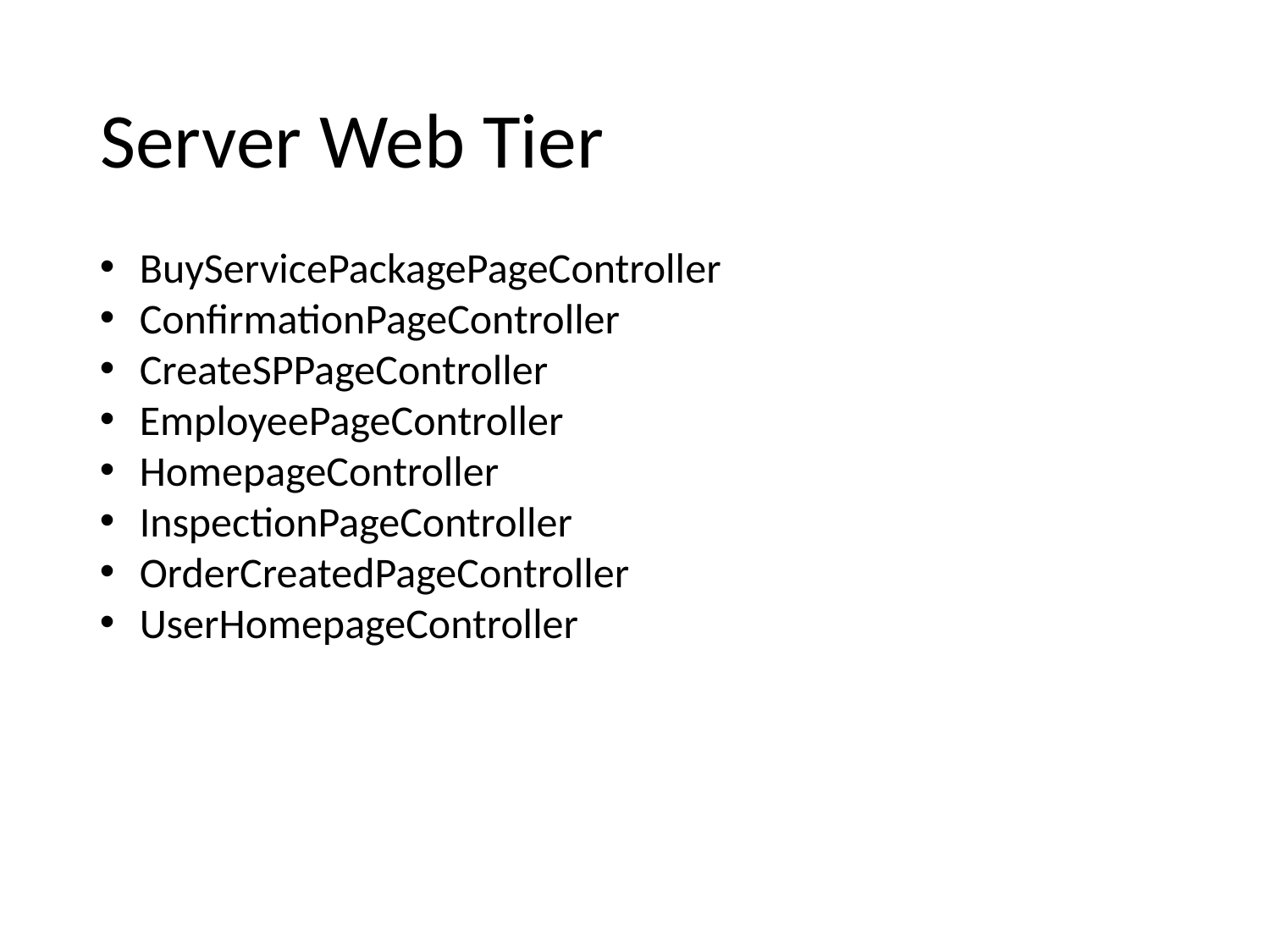

# Server Web Tier
BuyServicePackagePageController
ConfirmationPageController
CreateSPPageController
EmployeePageController
HomepageController
InspectionPageController
OrderCreatedPageController
UserHomepageController